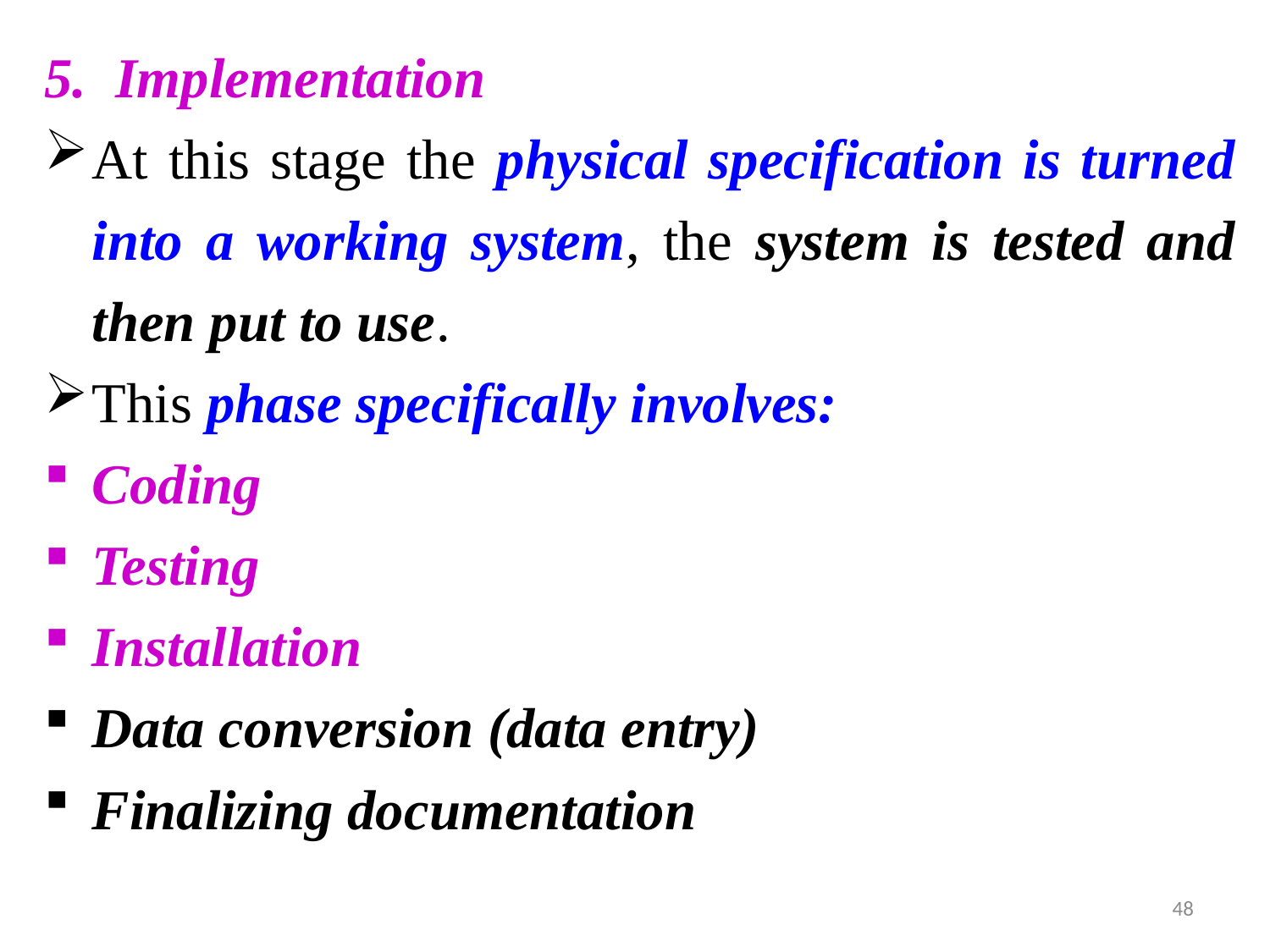

5.  Implementation
At this stage the physical specification is turned into a working system, the system is tested and then put to use.
This phase specifically involves:
Coding
Testing
Installation
Data conversion (data entry)
Finalizing documentation

48